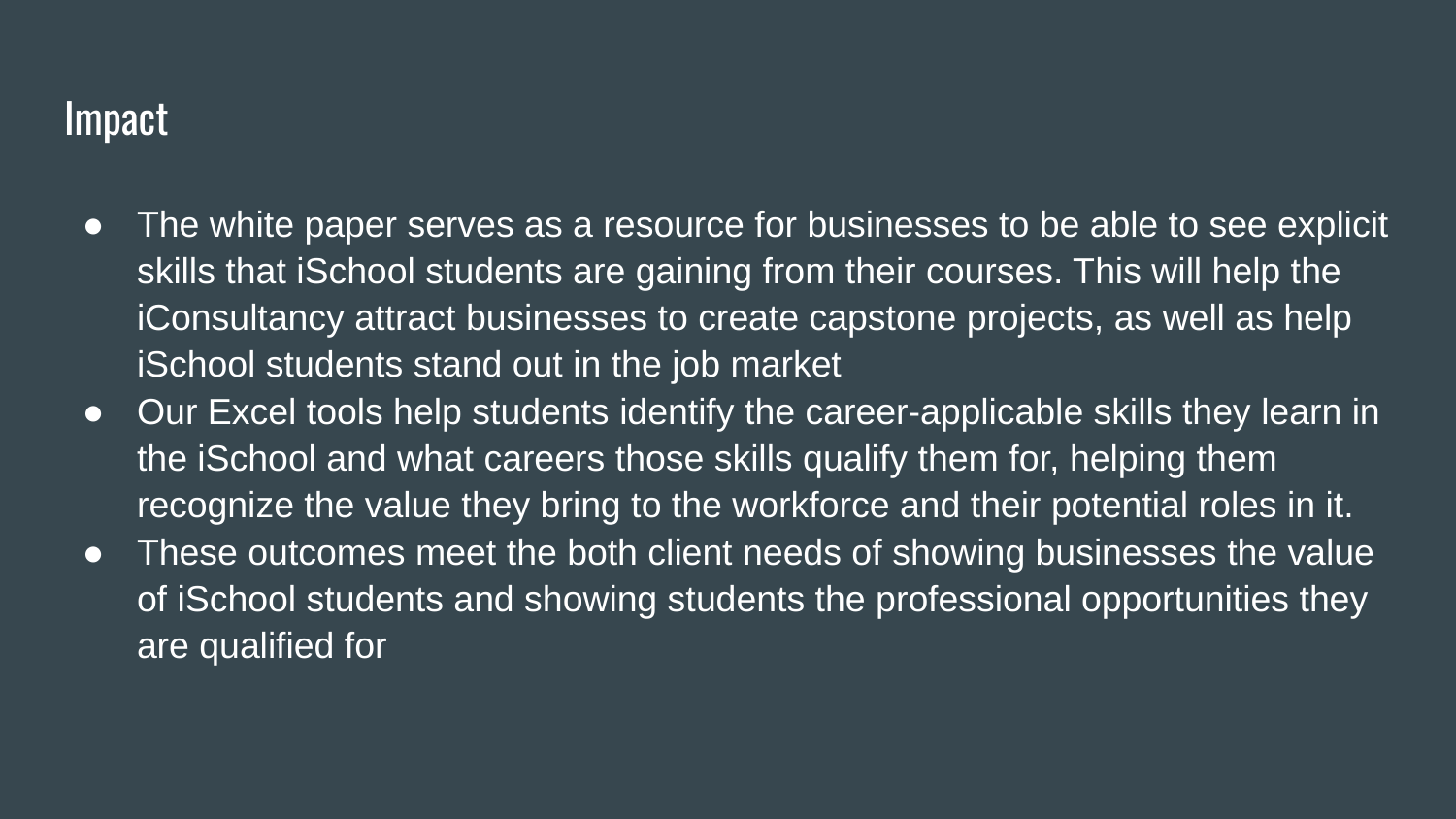

# Impact
The white paper serves as a resource for businesses to be able to see explicit skills that iSchool students are gaining from their courses. This will help the iConsultancy attract businesses to create capstone projects, as well as help iSchool students stand out in the job market
Our Excel tools help students identify the career-applicable skills they learn in the iSchool and what careers those skills qualify them for, helping them recognize the value they bring to the workforce and their potential roles in it.
These outcomes meet the both client needs of showing businesses the value of iSchool students and showing students the professional opportunities they are qualified for